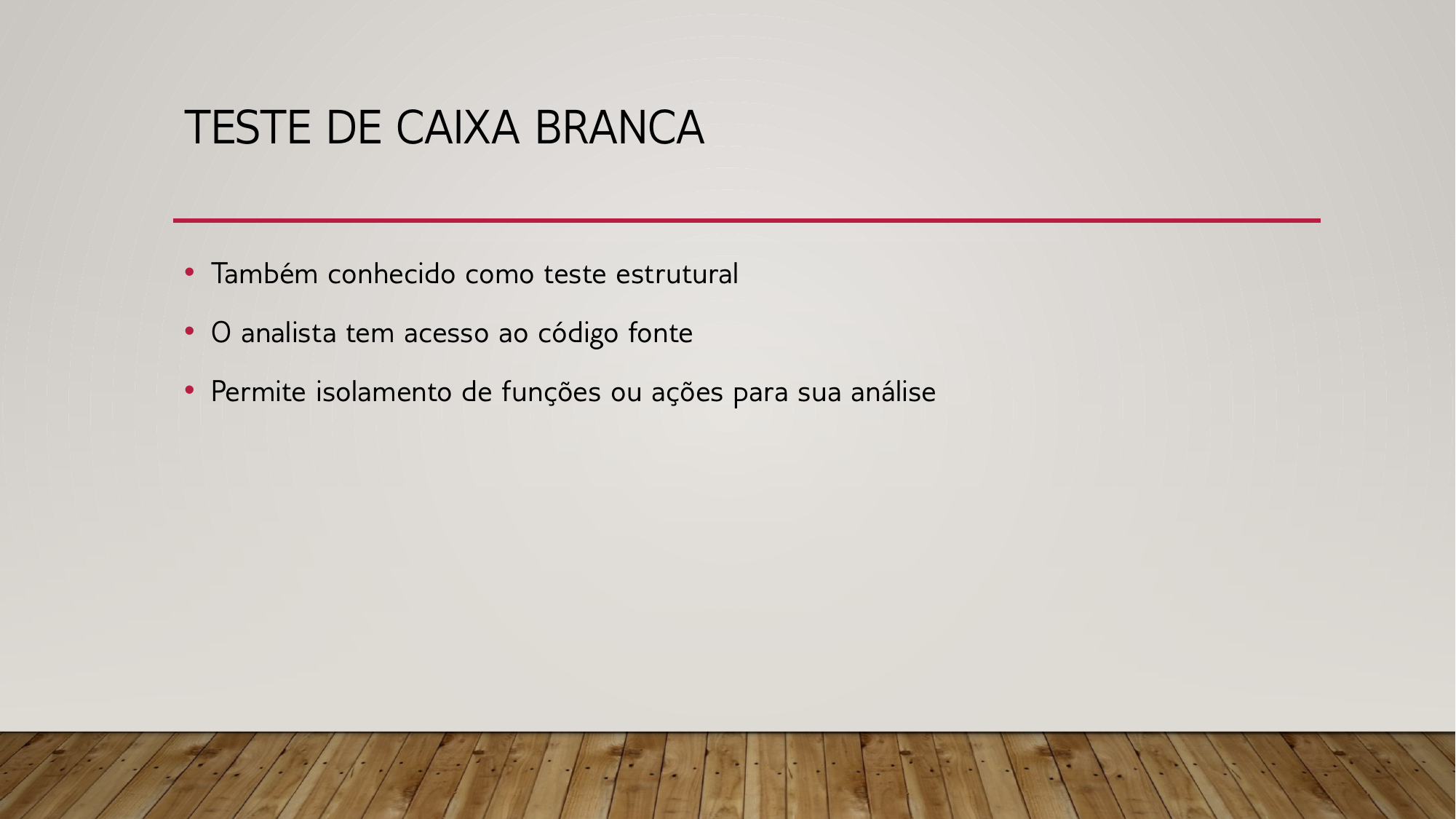

# Teste de caixa branca
Também conhecido como teste estrutural
O analista tem acesso ao código fonte
Permite isolamento de funções ou ações para sua análise